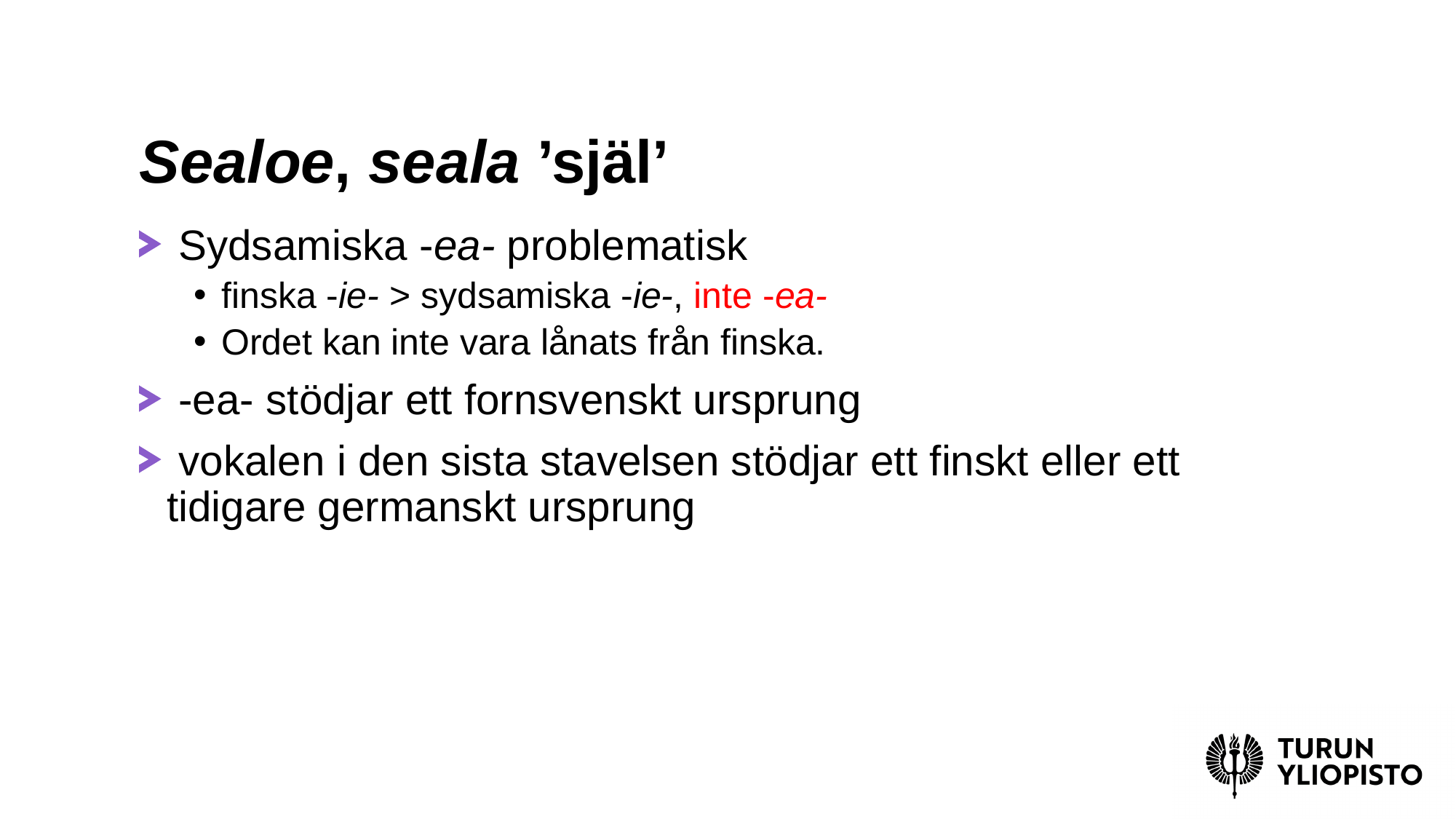

# Sealoe, seala ’själ’
 Sydsamiska -ea- problematisk
finska -ie- > sydsamiska -ie-, inte -ea-
Ordet kan inte vara lånats från finska.
 -ea- stödjar ett fornsvenskt ursprung
 vokalen i den sista stavelsen stödjar ett finskt eller ett tidigare germanskt ursprung